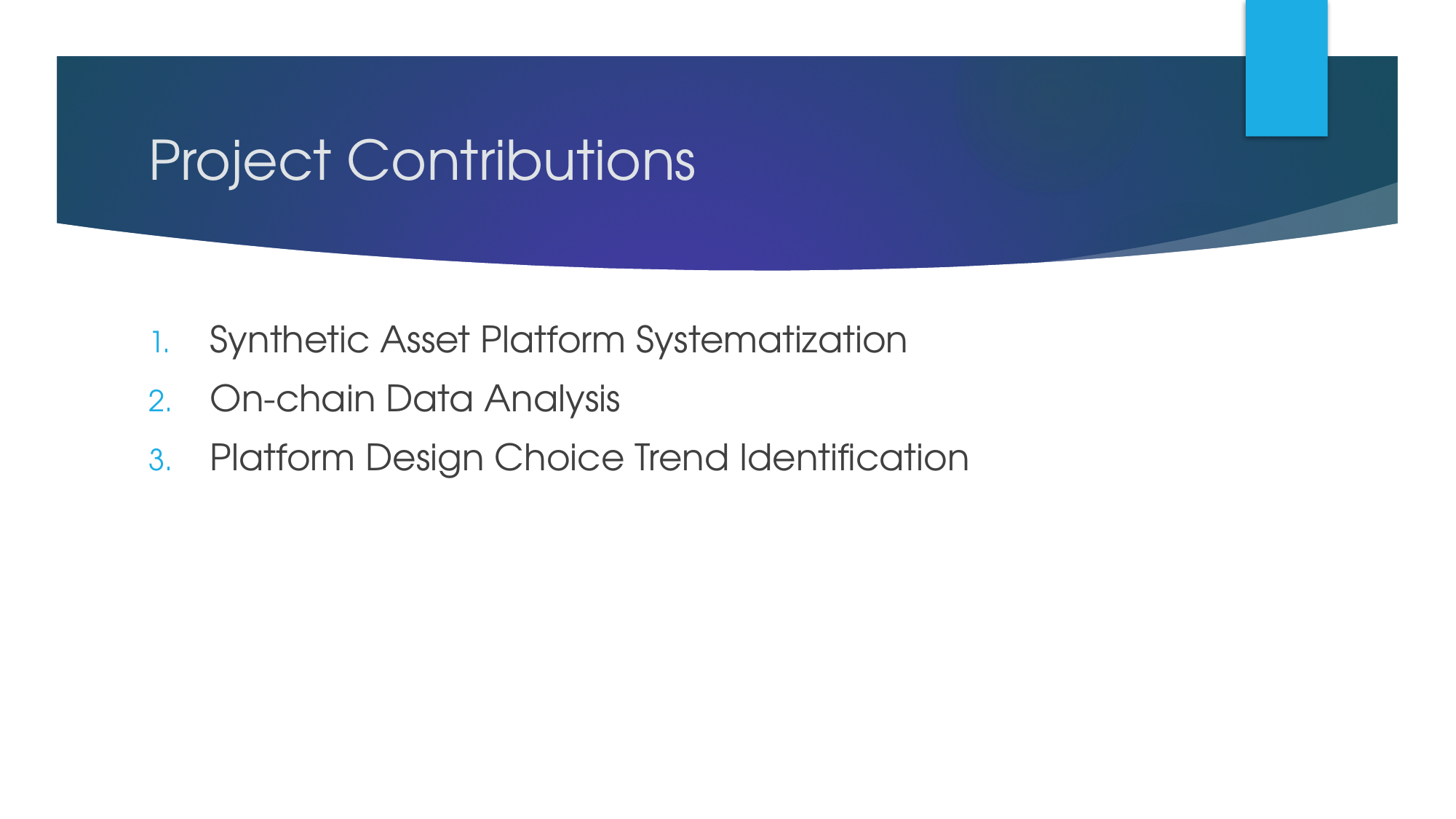

# Project Contributions
Synthetic Asset Platform Systematization
On-chain Data Analysis
Platform Design Choice Trend Identification